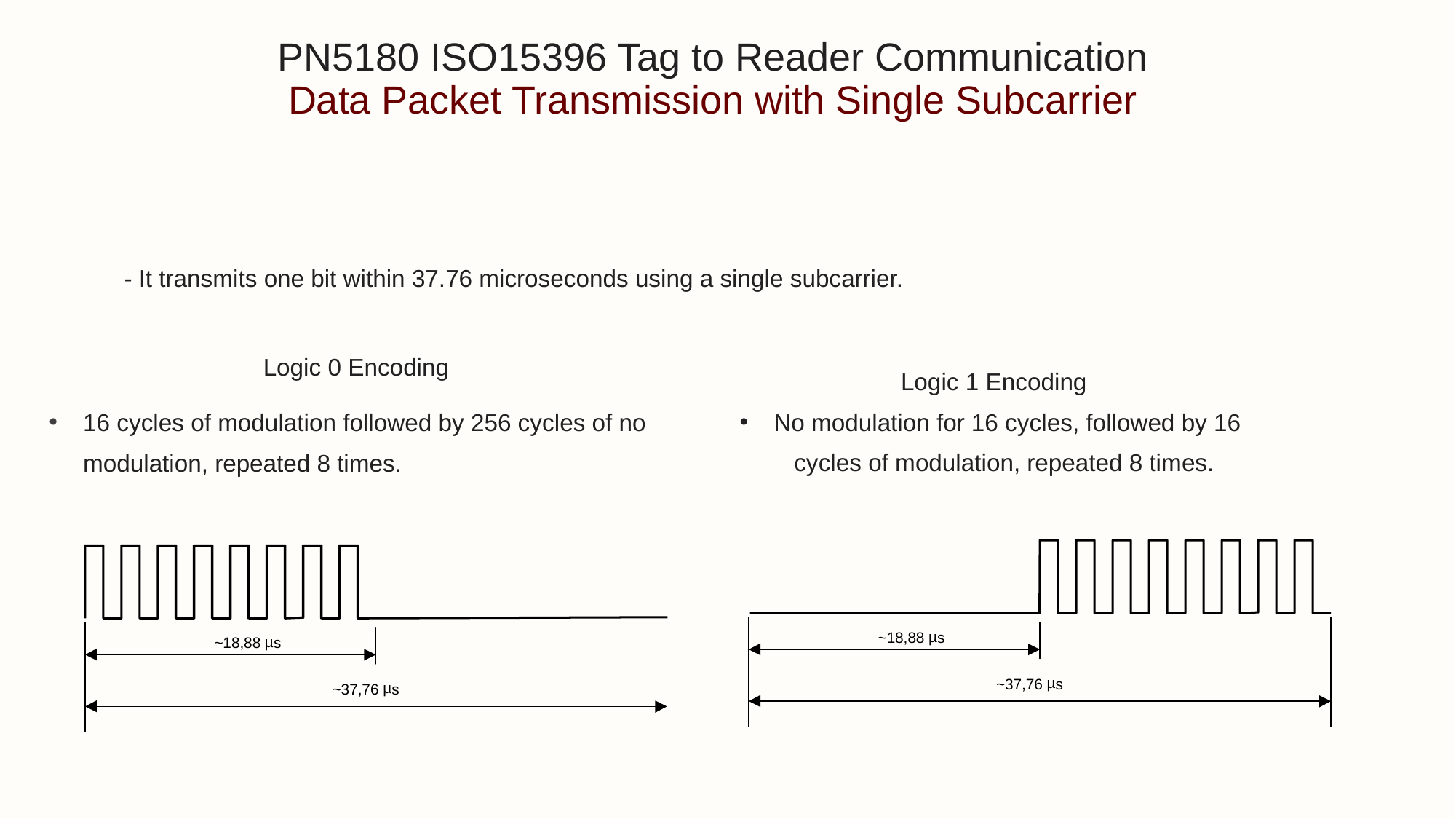

# PN5180 ISO15396 Tag to Reader Communication Data Packet Transmission with Single Subcarrier
- It transmits one bit within 37.76 microseconds using a single subcarrier.

 Logic 0 Encoding
16 cycles of modulation followed by 256 cycles of no modulation, repeated 8 times.
 Logic 1 Encoding
No modulation for 16 cycles, followed by 16 cycles of modulation, repeated 8 times.

µ
~18,88
s

µ
~37,76
s

µ
~18,88
s

µ
~37,76
s